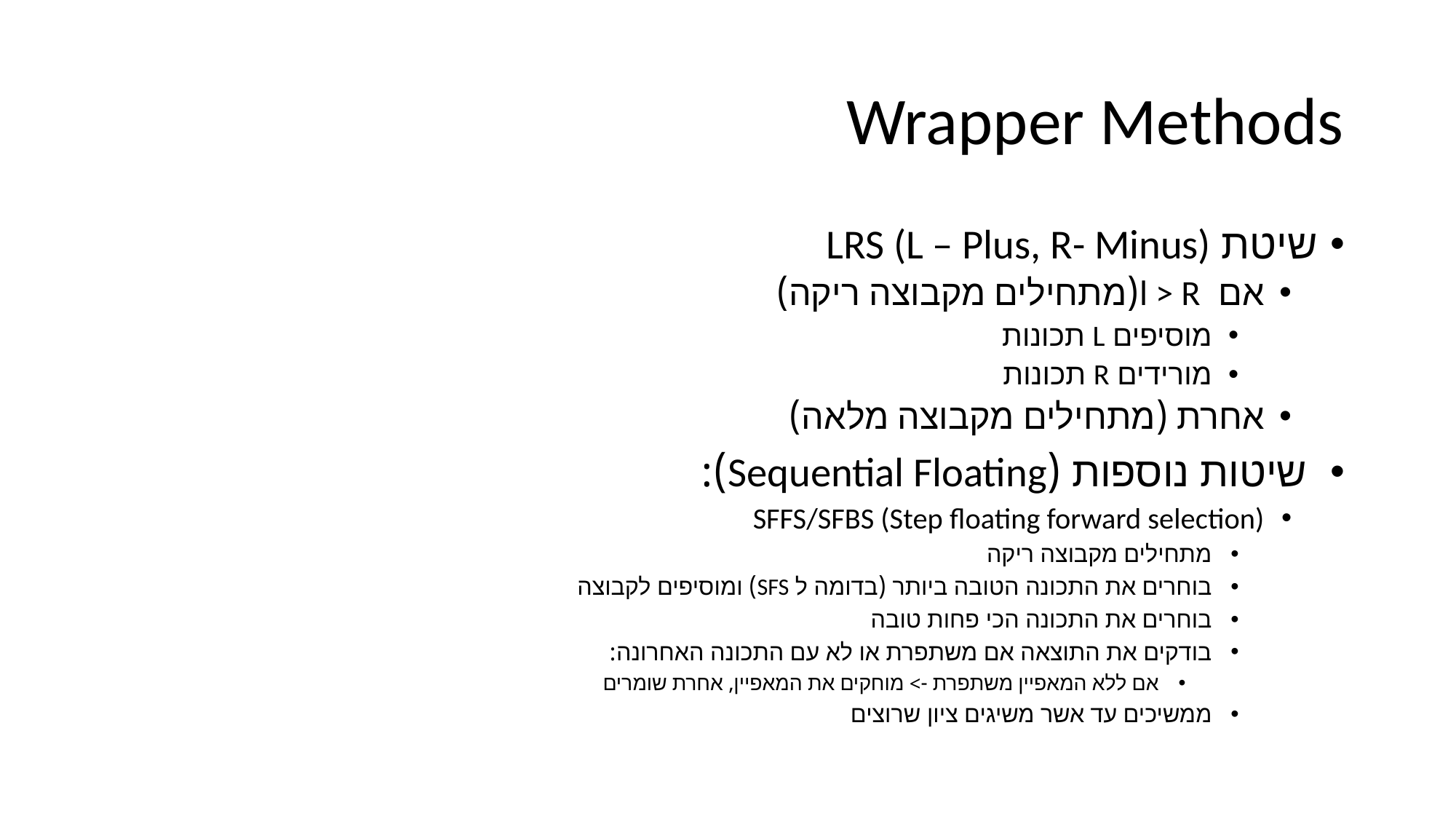

# Wrapper Methods
שיטת LRS (L – Plus, R- Minus)
אם  l > R(מתחילים מקבוצה ריקה)
מוסיפים L תכונות
מורידים R תכונות
אחרת (מתחילים מקבוצה מלאה)
 שיטות נוספות (Sequential Floating):
SFFS/SFBS (Step floating forward selection)
מתחילים מקבוצה ריקה
בוחרים את התכונה הטובה ביותר (בדומה ל SFS) ומוסיפים לקבוצה
בוחרים את התכונה הכי פחות טובה
בודקים את התוצאה אם משתפרת או לא עם התכונה האחרונה:
אם ללא המאפיין משתפרת -> מוחקים את המאפיין, אחרת שומרים
ממשיכים עד אשר משיגים ציון שרוצים